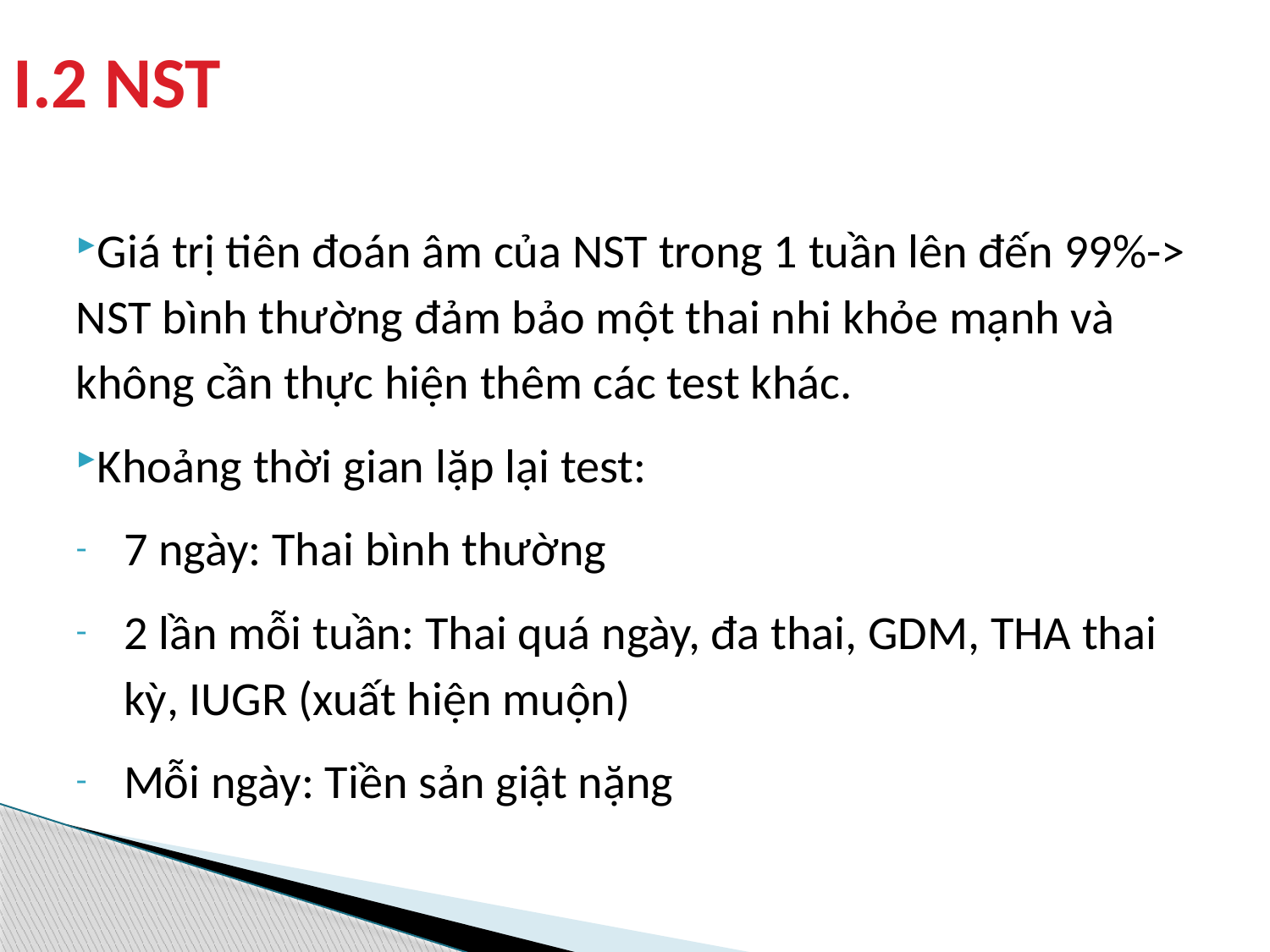

# I.2 NST
Giá trị tiên đoán âm của NST trong 1 tuần lên đến 99%-> NST bình thường đảm bảo một thai nhi khỏe mạnh và không cần thực hiện thêm các test khác.
Khoảng thời gian lặp lại test:
7 ngày: Thai bình thường
2 lần mỗi tuần: Thai quá ngày, đa thai, GDM, THA thai kỳ, IUGR (xuất hiện muộn)
Mỗi ngày: Tiền sản giật nặng